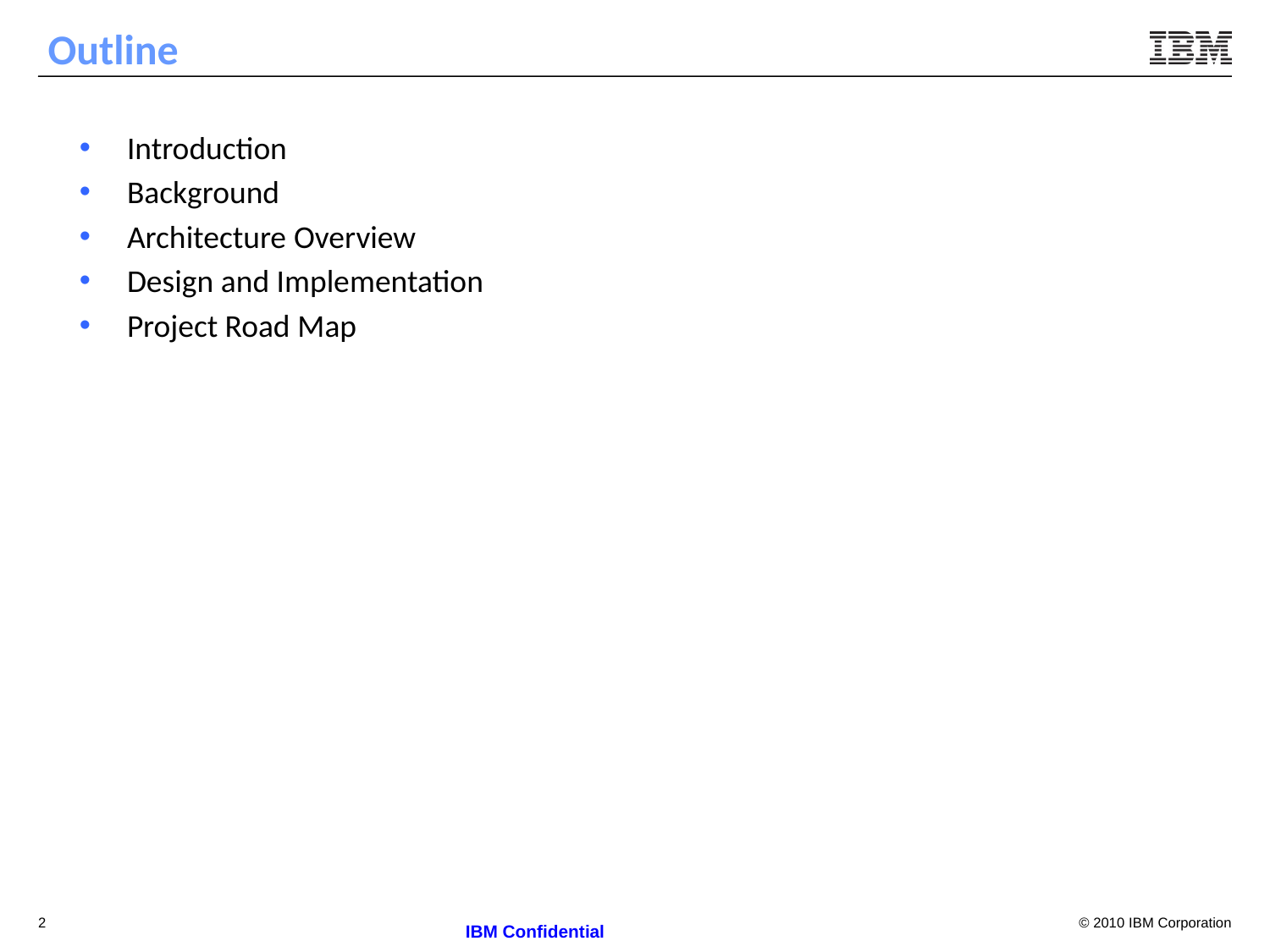

# Outline
Introduction
Background
Architecture Overview
Design and Implementation
Project Road Map

2